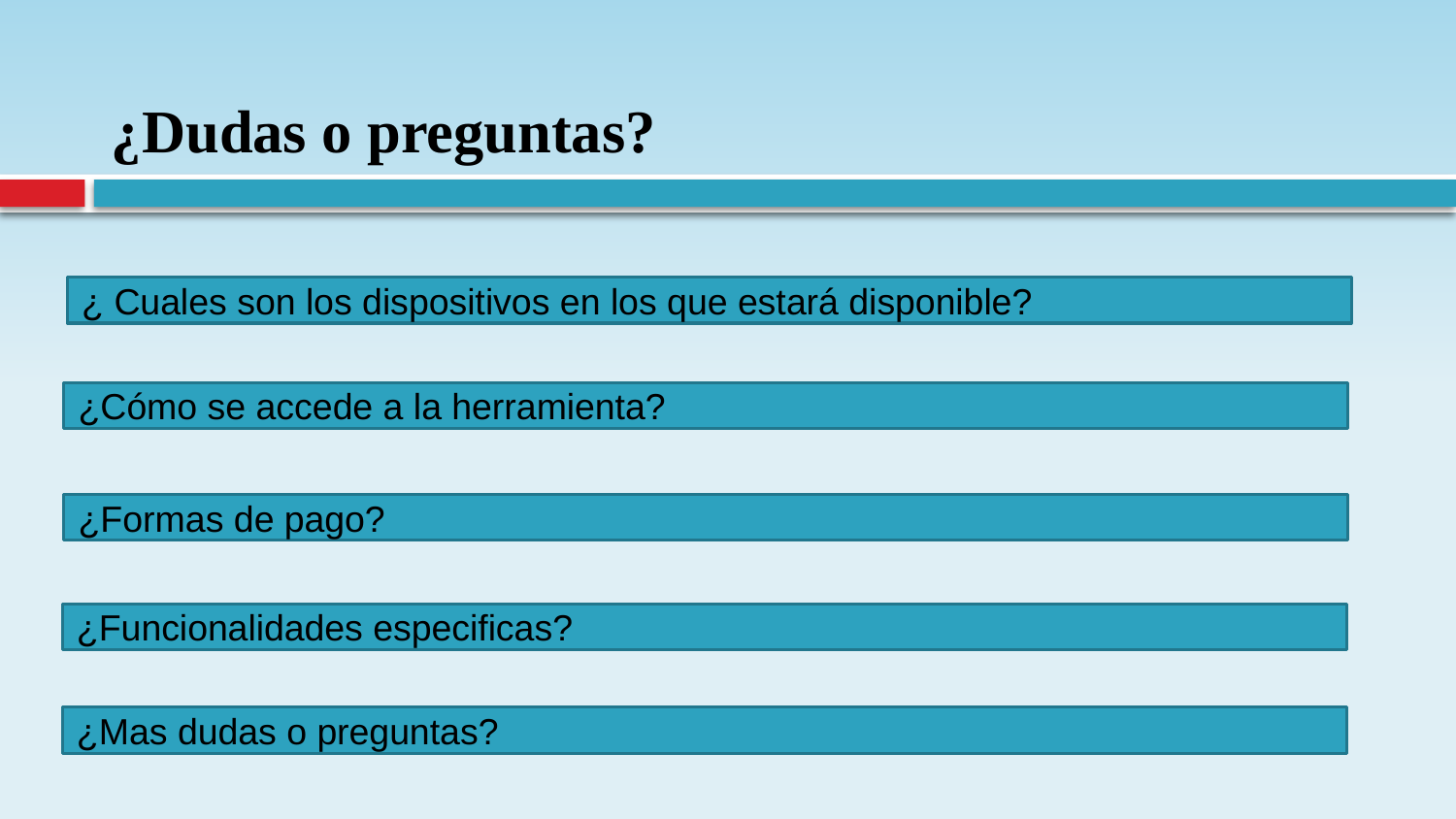

¿Dudas o preguntas?
¿ Cuales son los dispositivos en los que estará disponible?
¿Cómo se accede a la herramienta?
¿Formas de pago?
¿Funcionalidades especificas?
¿Mas dudas o preguntas?